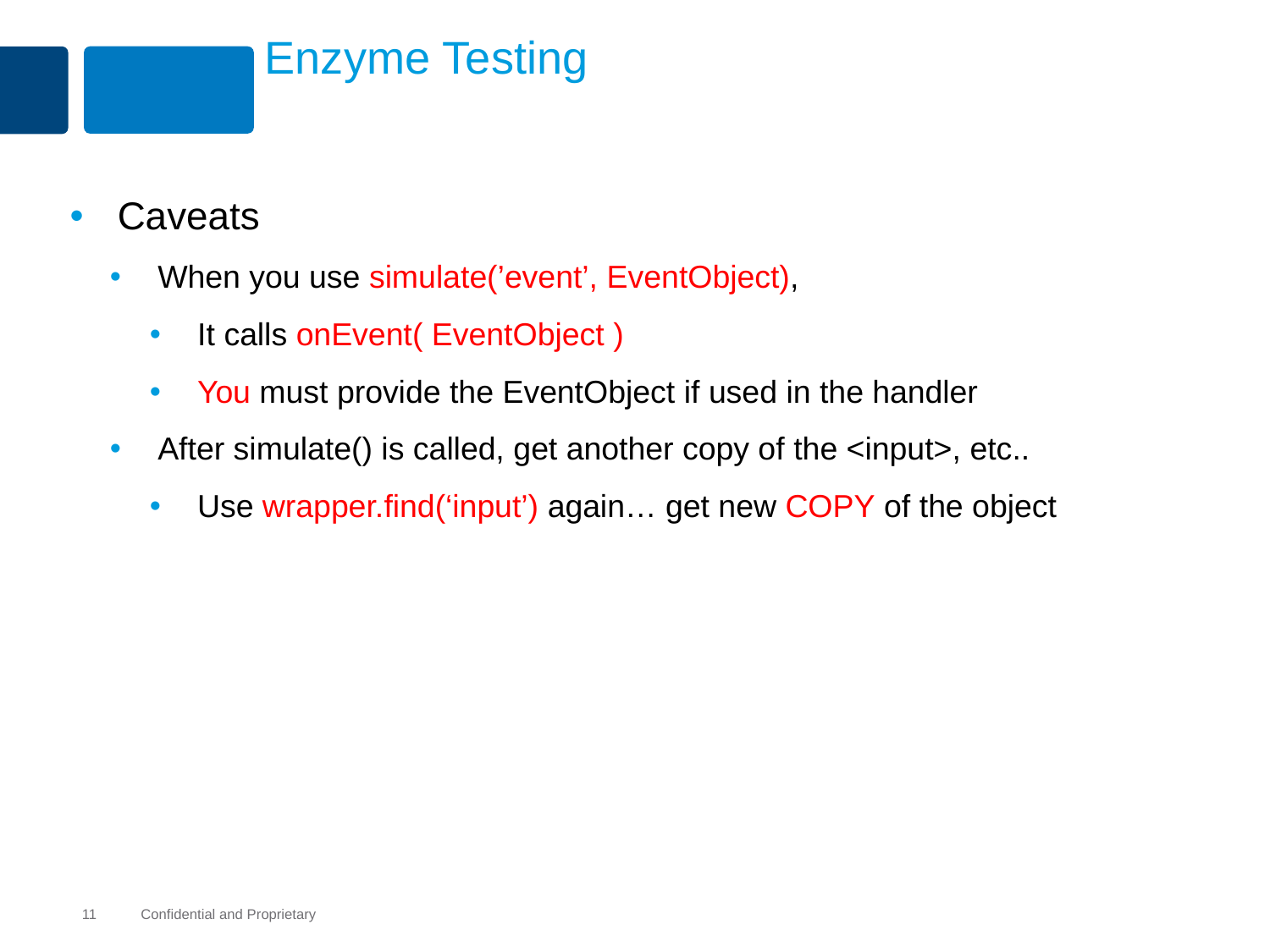

# Enzyme Testing
Caveats
When you use simulate(’event’, EventObject),
It calls onEvent( EventObject )
You must provide the EventObject if used in the handler
After simulate() is called, get another copy of the <input>, etc..
Use wrapper.find(‘input’) again… get new COPY of the object